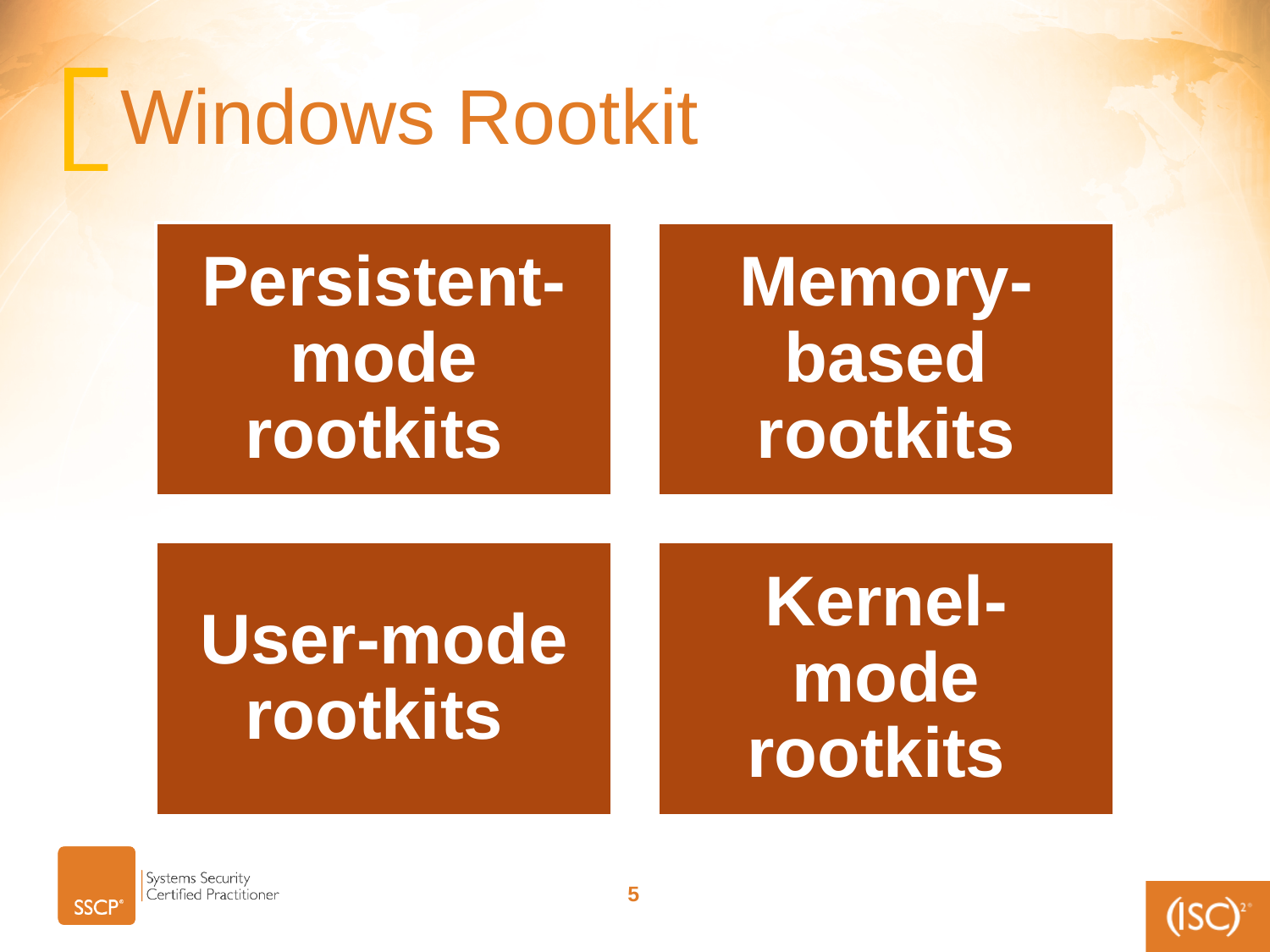

# Windows Rootkit
Persistent-mode rootkits
Memory-based rootkits
User-mode rootkits
Kernel-mode rootkits